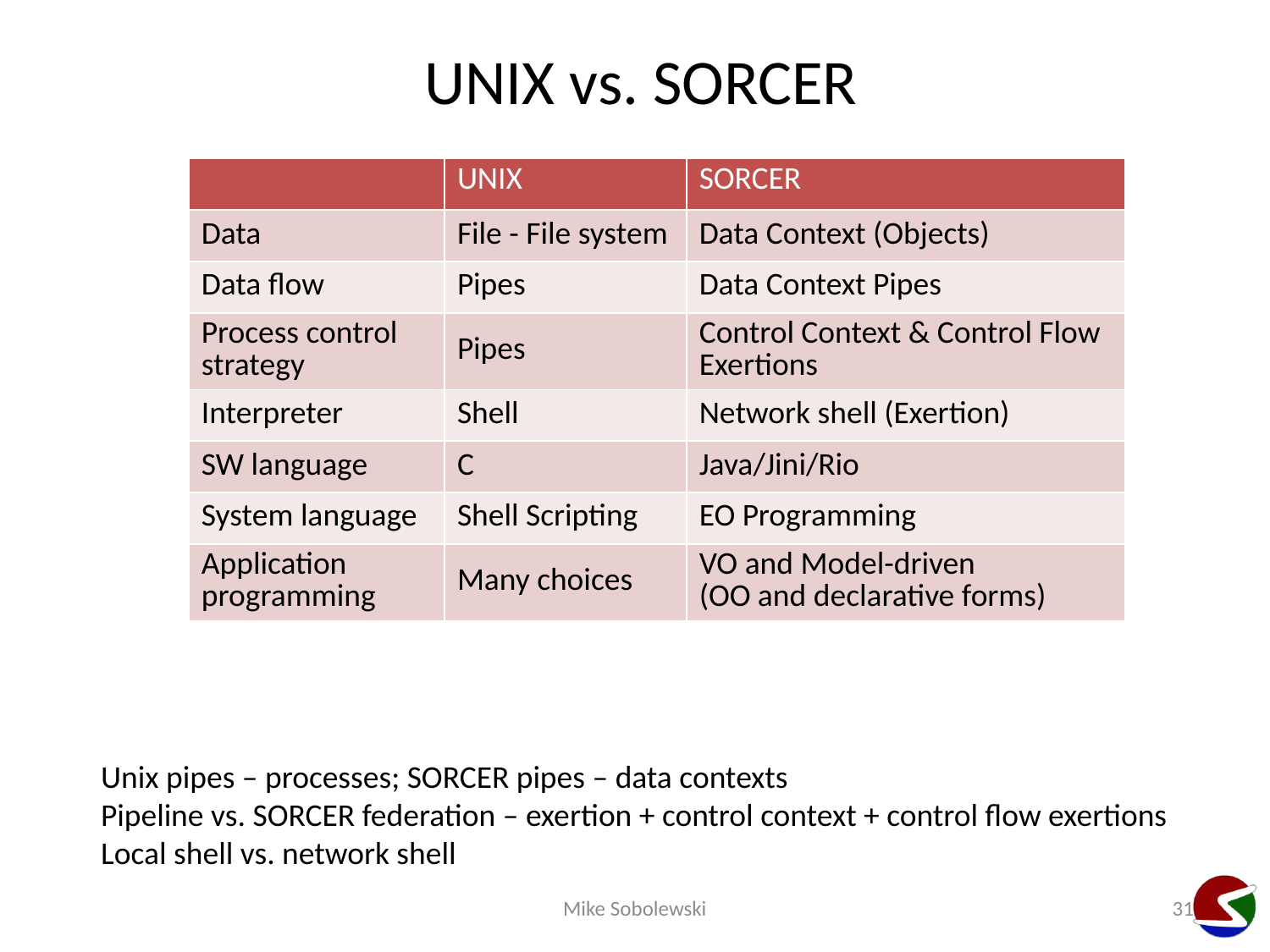

# UNIX vs. SORCER
|  | UNIX | SORCER |
| --- | --- | --- |
| Data | File - File system | Data Context (Objects) |
| Data flow | Pipes | Data Context Pipes |
| Process control strategy | Pipes | Control Context & Control Flow Exertions |
| Interpreter | Shell | Network shell (Exertion) |
| SW language | C | Java/Jini/Rio |
| System language | Shell Scripting | EO Programming |
| Application programming | Many choices | VO and Model-driven (OO and declarative forms) |
Unix pipes – processes; SORCER pipes – data contexts
Pipeline vs. SORCER federation – exertion + control context + control flow exertions
Local shell vs. network shell
Mike Sobolewski
31